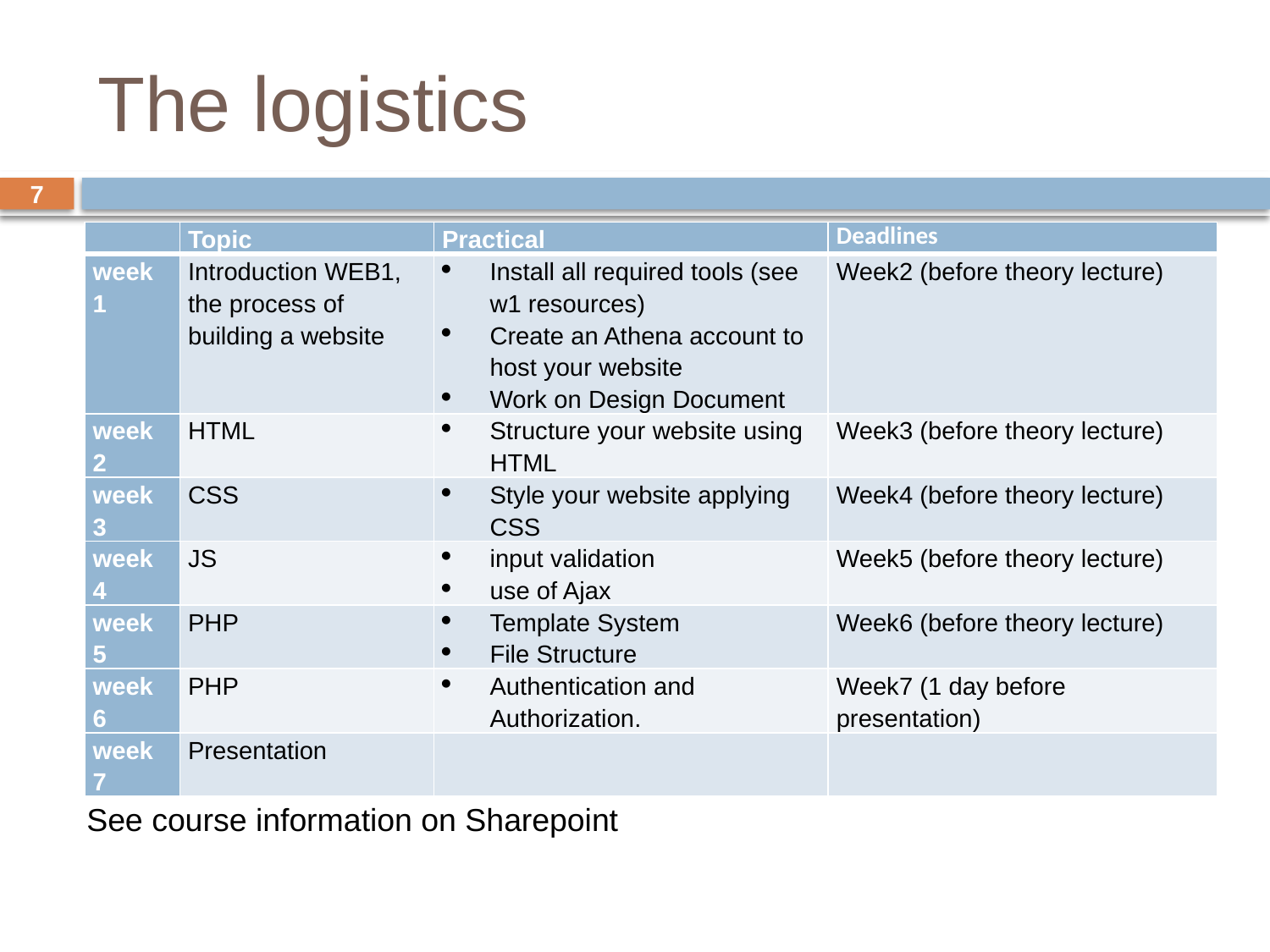

# The logistics
7
|  | Topic | Practical | Deadlines |
| --- | --- | --- | --- |
| week 1 | Introduction WEB1, the process of building a website | Install all required tools (see w1 resources) Create an Athena account to host your website Work on Design Document | Week2 (before theory lecture) |
| week 2 | HTML | Structure your website using HTML | Week3 (before theory lecture) |
| week 3 | CSS | Style your website applying CSS | Week4 (before theory lecture) |
| week 4 | JS | input validation use of Ajax | Week5 (before theory lecture) |
| week 5 | PHP | Template System File Structure | Week6 (before theory lecture) |
| week 6 | PHP | Authentication and Authorization. | Week7 (1 day before presentation) |
| week 7 | Presentation |  |  |
See course information on Sharepoint